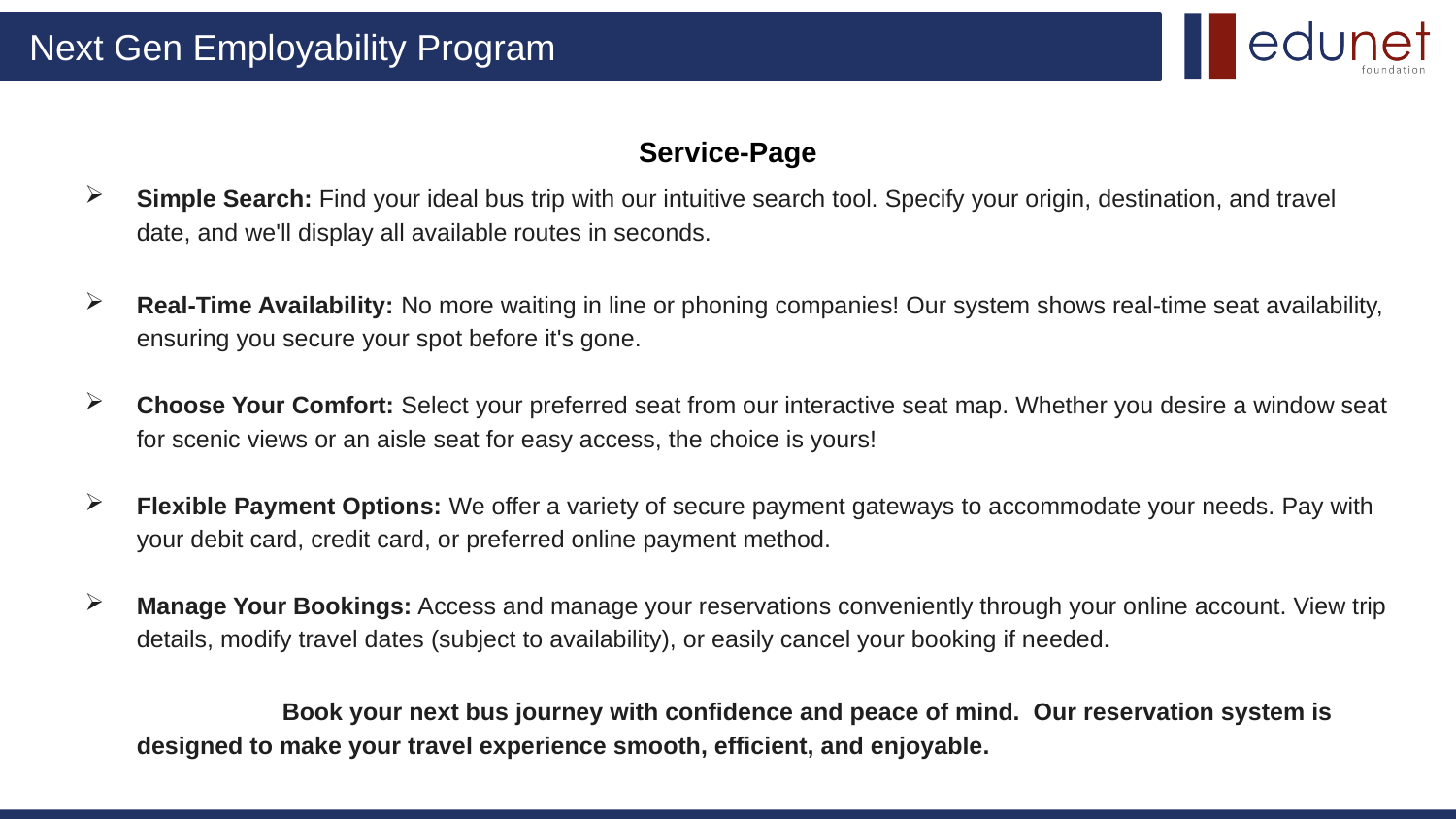

# Service-Page

Simple Search: Find your ideal bus trip with our intuitive search tool. Specify your origin, destination, and travel date, and we'll display all available routes in seconds.

Real-Time Availability: No more waiting in line or phoning companies! Our system shows real-time seat availability, ensuring you secure your spot before it's gone.

Choose Your Comfort: Select your preferred seat from our interactive seat map. Whether you desire a window seat for scenic views or an aisle seat for easy access, the choice is yours!

Flexible Payment Options: We offer a variety of secure payment gateways to accommodate your needs. Pay with your debit card, credit card, or preferred online payment method.

Manage Your Bookings: Access and manage your reservations conveniently through your online account. View trip details, modify travel dates (subject to availability), or easily cancel your booking if needed.

	Book your next bus journey with confidence and peace of mind.  Our reservation system is designed to make your travel experience smooth, efficient, and enjoyable.